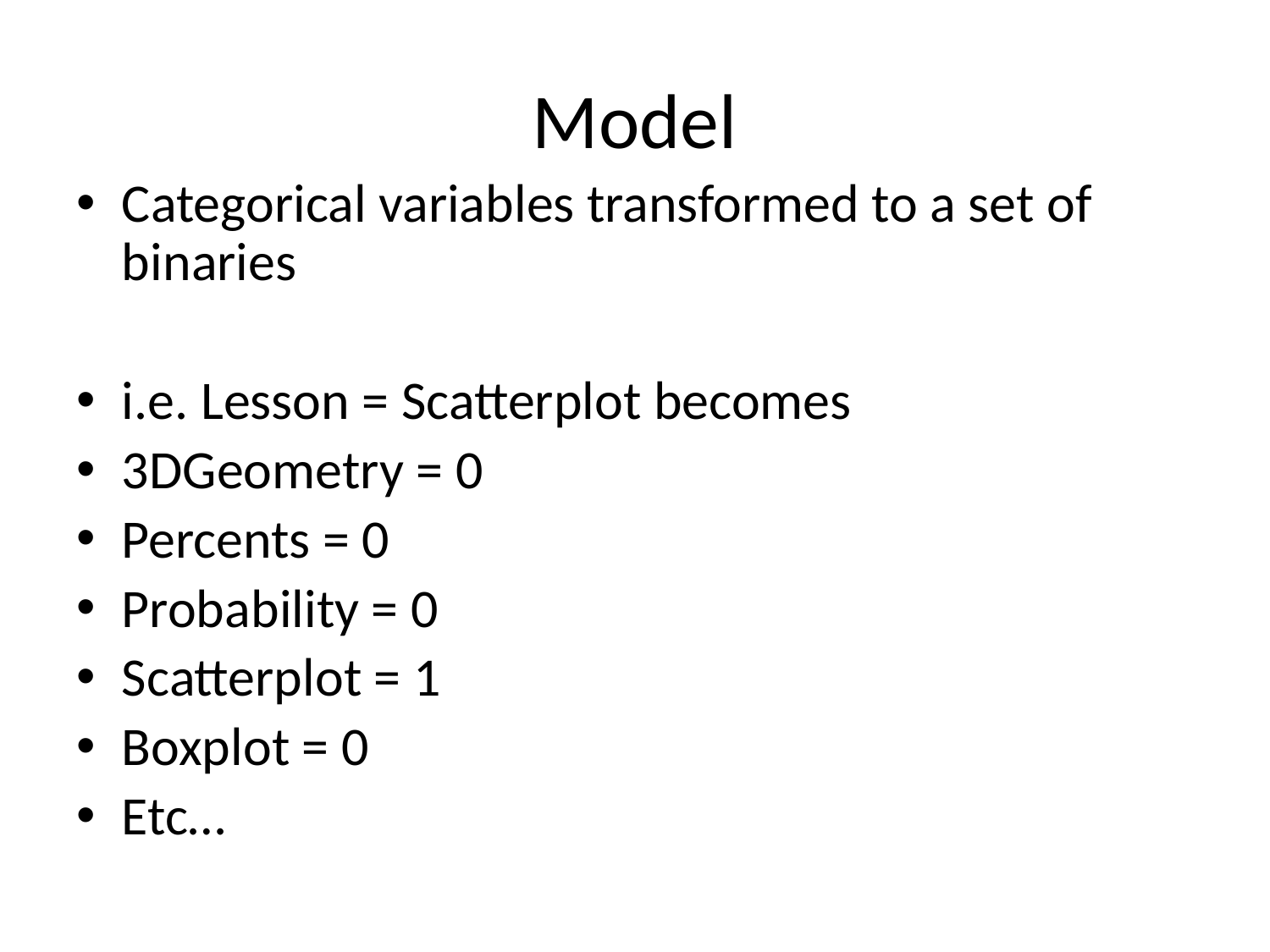

# Model
Categorical variables transformed to a set of binaries

i.e. Lesson = Scatterplot becomes
3DGeometry = 0
Percents = 0
Probability = 0
Scatterplot = 1
Boxplot = 0
Etc…